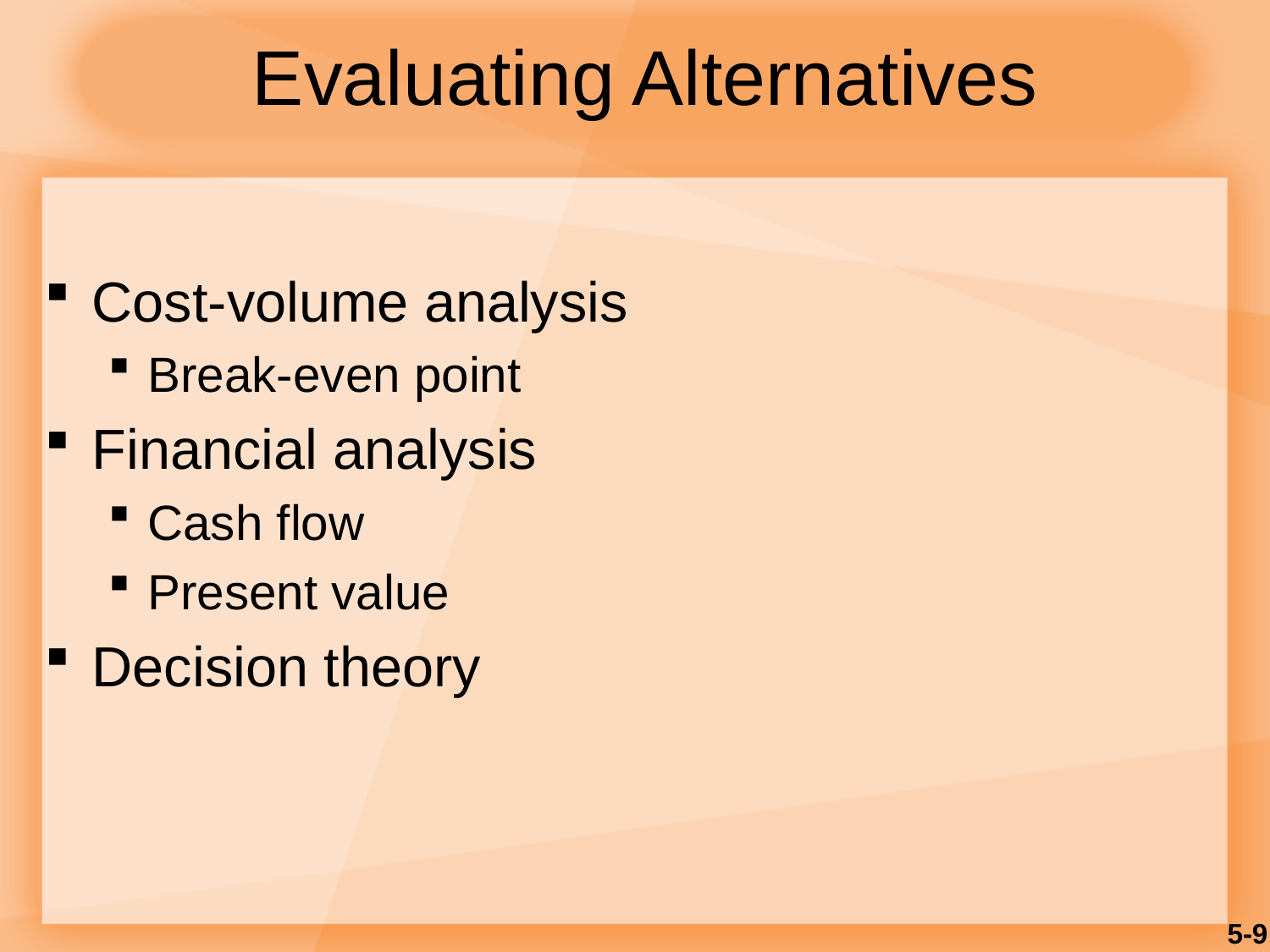

# Evaluating Alternatives

Cost-volume analysis
Break-even point
Financial analysis
Cash flow
Present value
Decision theory

5-9